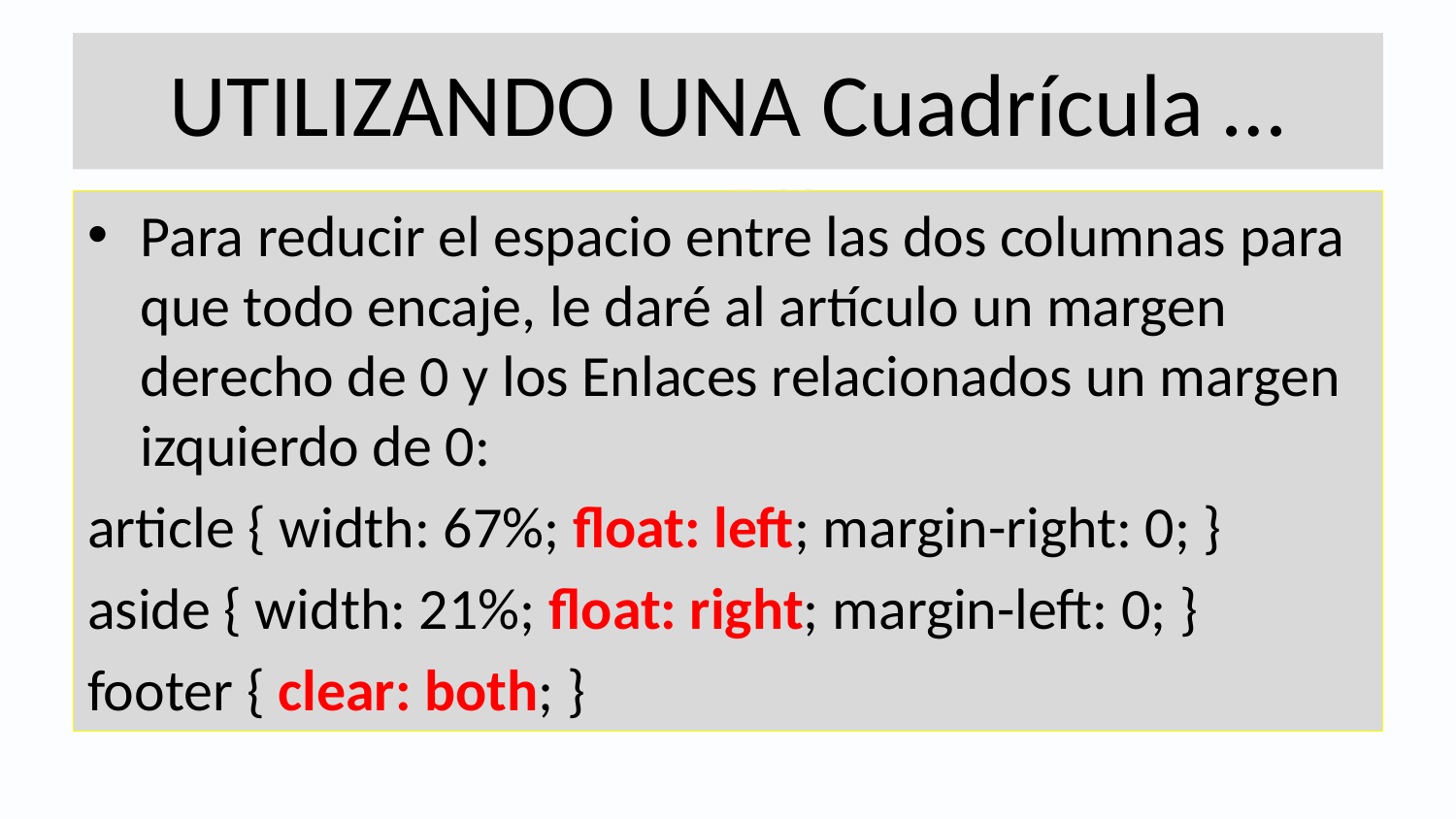

# UTILIZANDO UNA Cuadrícula …
Para reducir el espacio entre las dos columnas para que todo encaje, le daré al artículo un margen derecho de 0 y los Enlaces relacionados un margen izquierdo de 0:
article { width: 67%; float: left; margin-right: 0; }
aside { width: 21%; float: right; margin-left: 0; }
footer { clear: both; }